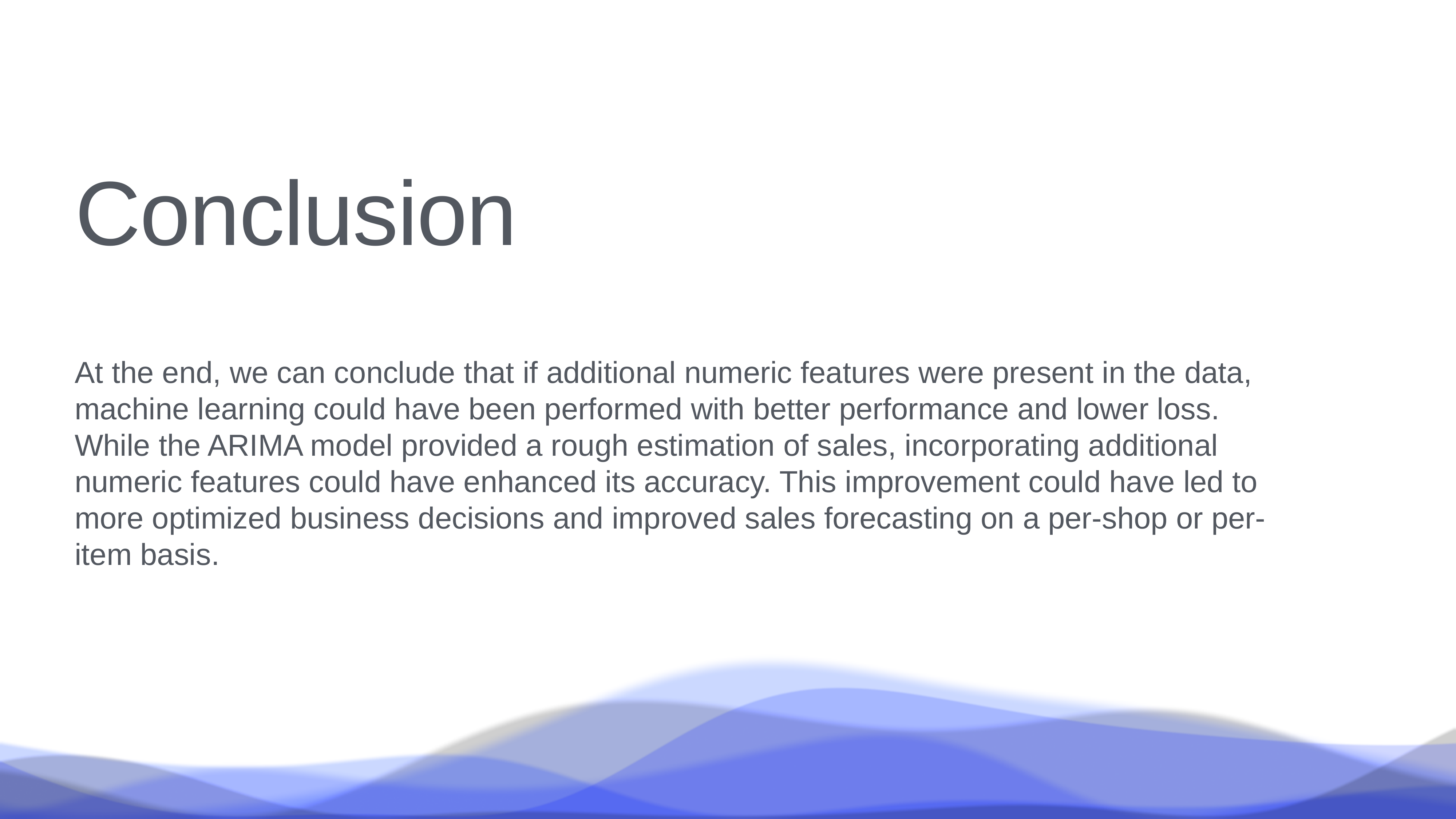

# Conclusion
At the end, we can conclude that if additional numeric features were present in the data, machine learning could have been performed with better performance and lower loss. While the ARIMA model provided a rough estimation of sales, incorporating additional numeric features could have enhanced its accuracy. This improvement could have led to more optimized business decisions and improved sales forecasting on a per-shop or per-item basis.